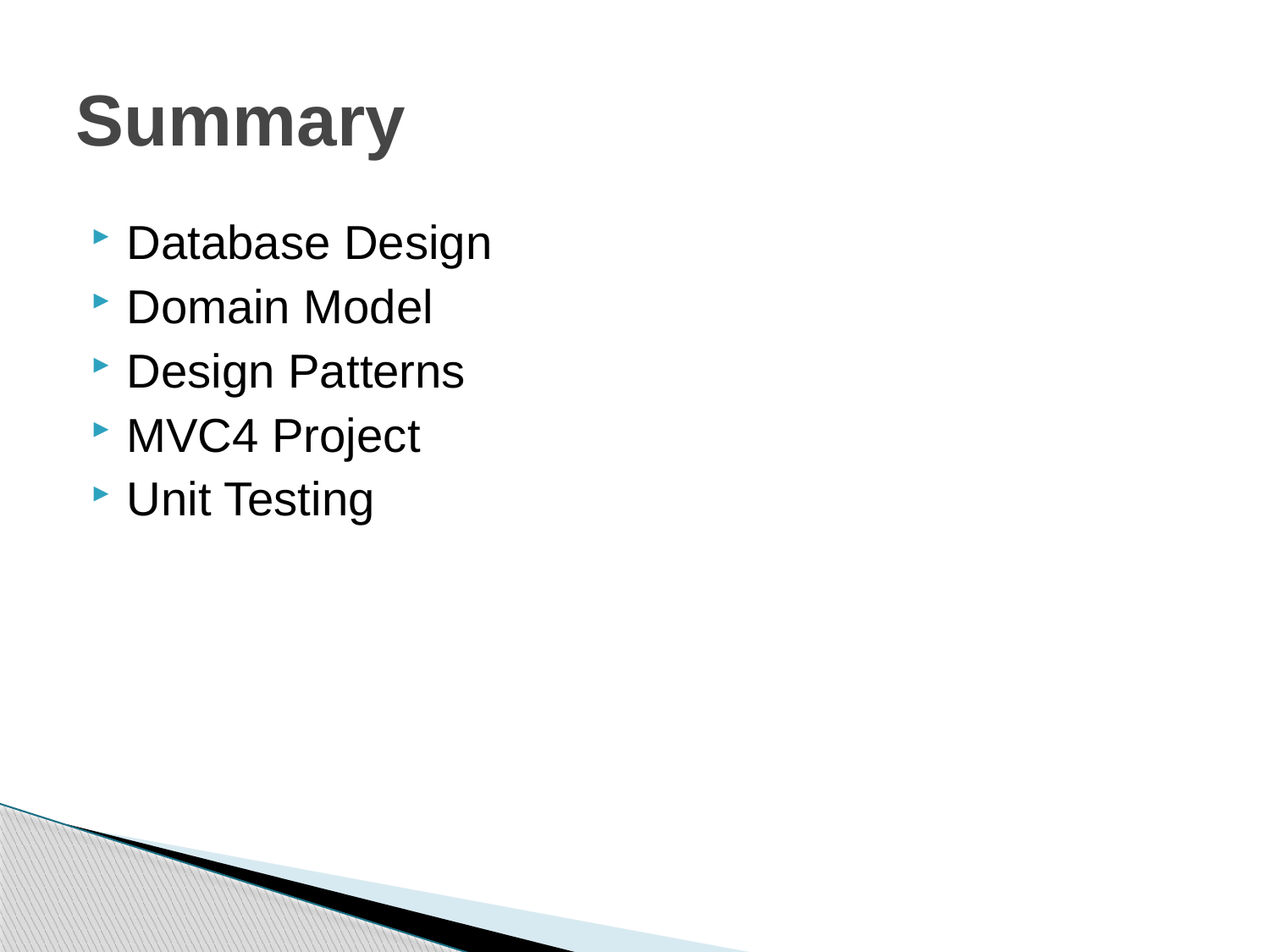

# Summary
Database Design
Domain Model
Design Patterns
MVC4 Project
Unit Testing